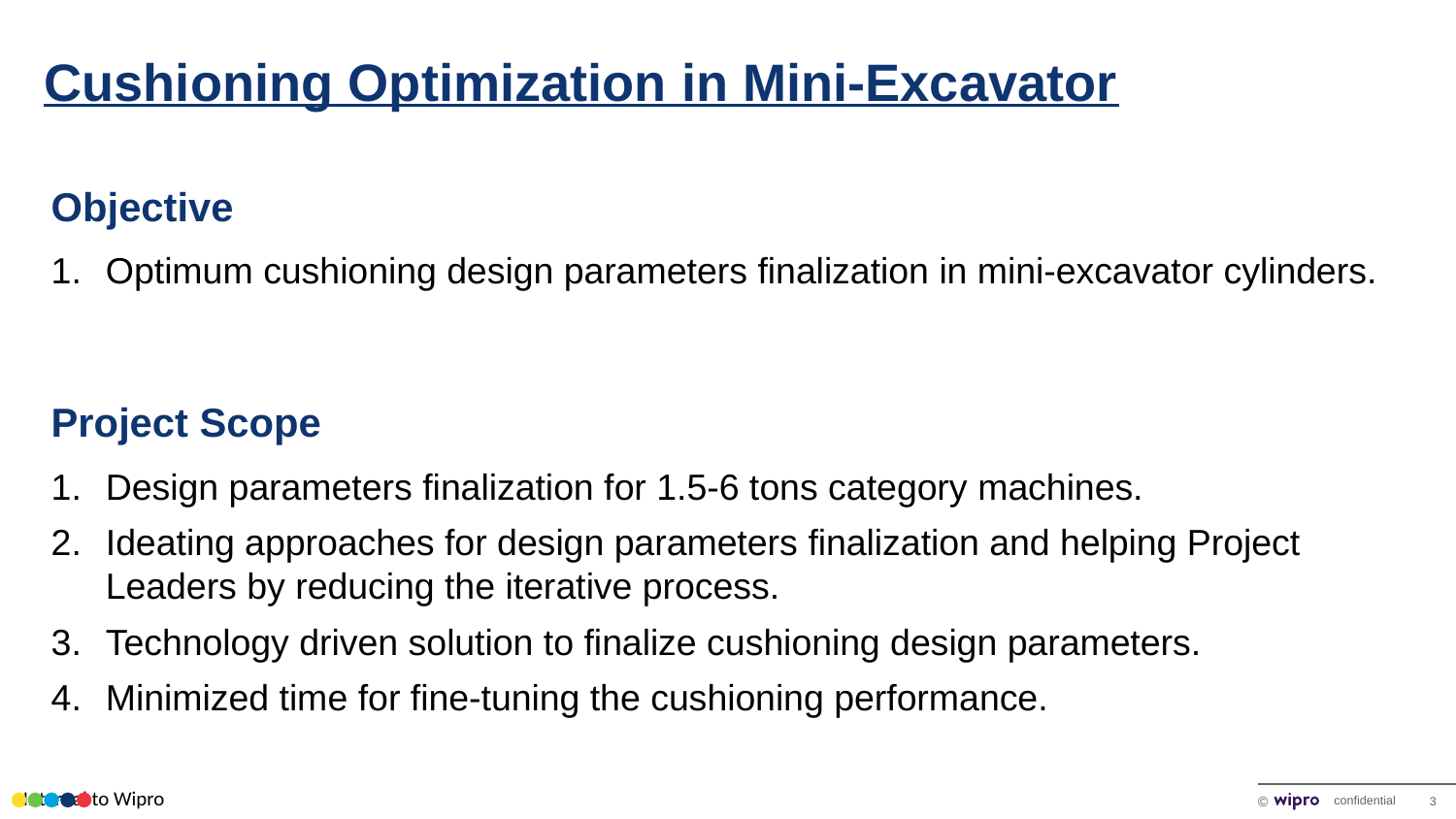

# Cushioning Optimization in Mini-Excavator
Objective
Optimum cushioning design parameters finalization in mini-excavator cylinders.
Project Scope
Design parameters finalization for 1.5-6 tons category machines.
Ideating approaches for design parameters finalization and helping Project Leaders by reducing the iterative process.
Technology driven solution to finalize cushioning design parameters.
Minimized time for fine-tuning the cushioning performance.